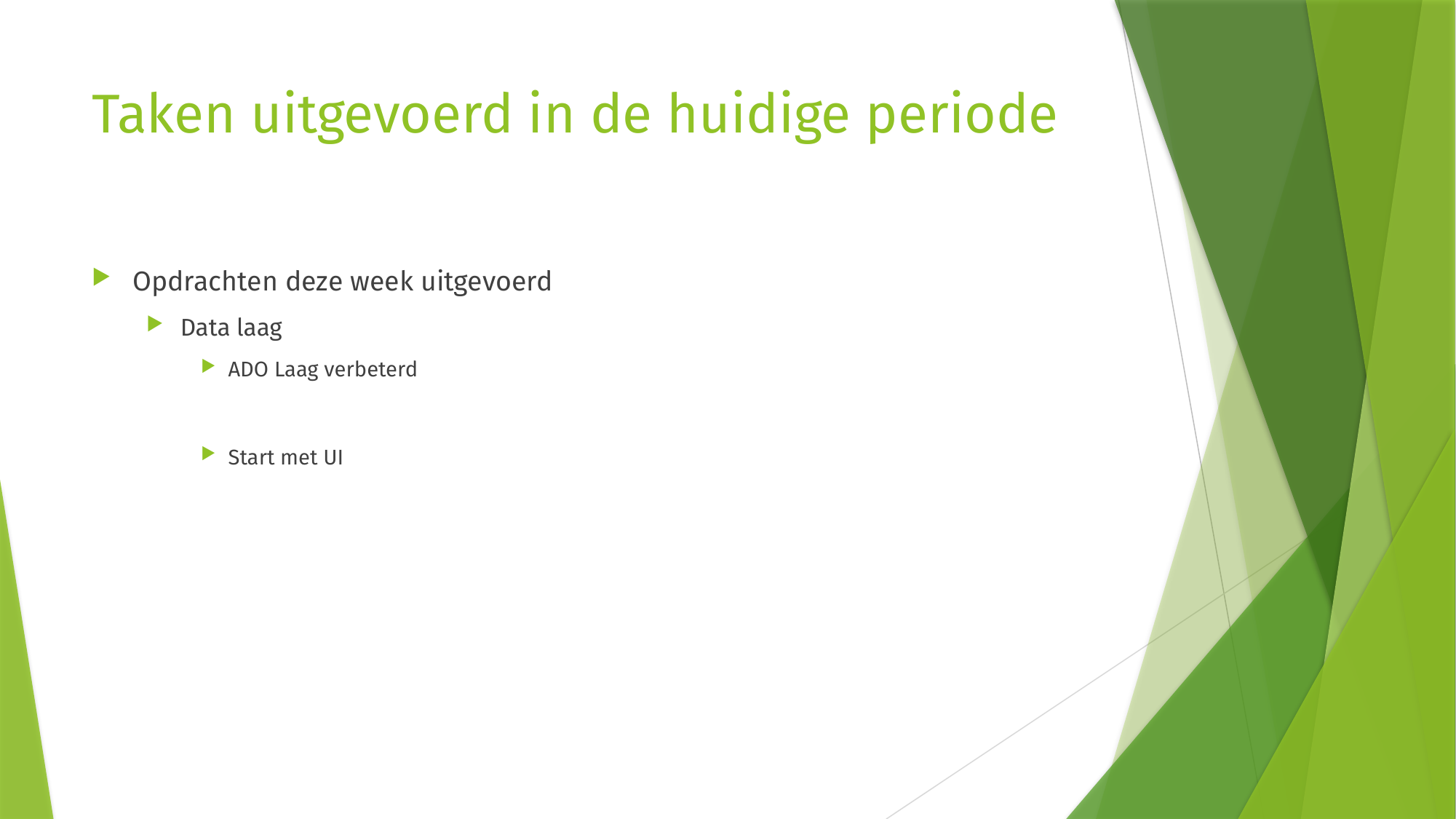

# Taken uitgevoerd in de huidige periode
Opdrachten deze week uitgevoerd
Data laag
ADO Laag verbeterd

Start met UI